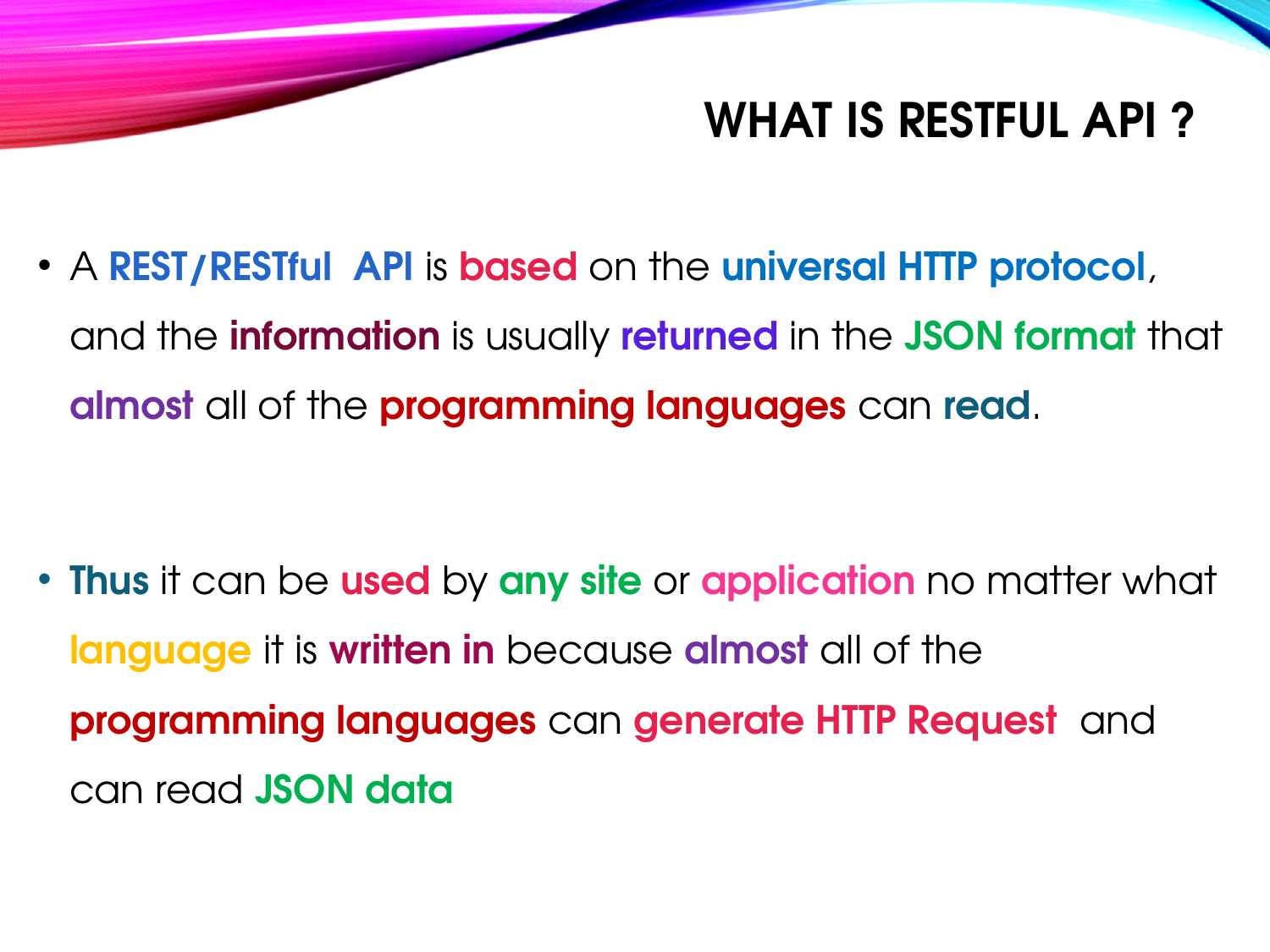

# What is restful api ?
A REST/RESTful  API is based on the universal HTTP protocol, and the information is usually returned in the JSON format that almost all of the programming languages can read.

Thus it can be used by any site or application no matter what language it is written in because almost all of the programming languages can generate HTTP Request  and can read JSON data